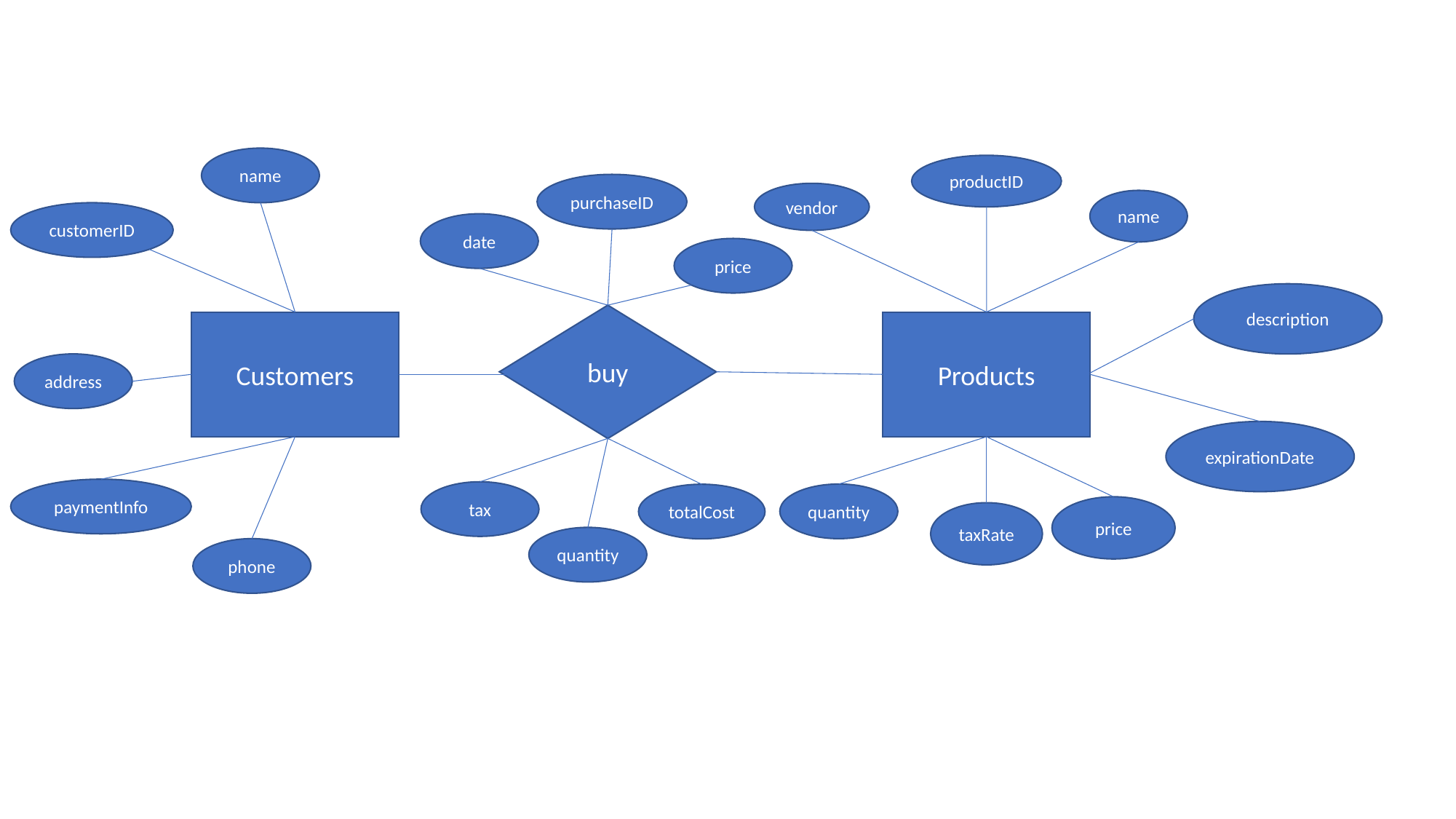

name
productID
purchaseID
vendor
name
customerID
date
price
description
buy
Customers
Products
address
expirationDate
paymentInfo
tax
quantity
totalCost
price
taxRate
quantity
phone